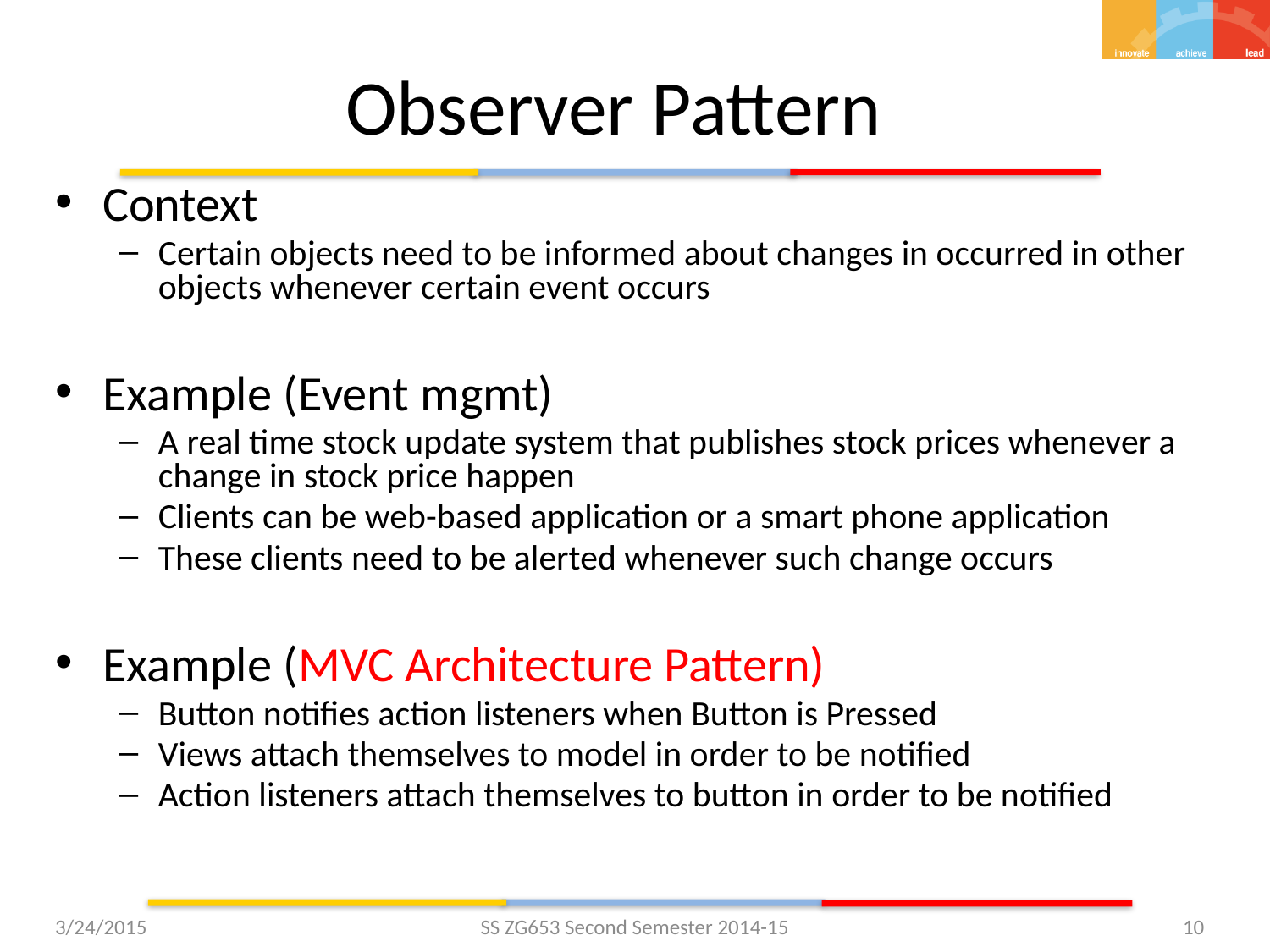

# Observer Pattern
Context
Certain objects need to be informed about changes in occurred in other objects whenever certain event occurs

Example (Event mgmt)
A real time stock update system that publishes stock prices whenever a change in stock price happen
Clients can be web-based application or a smart phone application
These clients need to be alerted whenever such change occurs

Example (MVC Architecture Pattern)
Button notifies action listeners when Button is Pressed
Views attach themselves to model in order to be notified
Action listeners attach themselves to button in order to be notified
3/24/2015
SS ZG653 Second Semester 2014-15
10